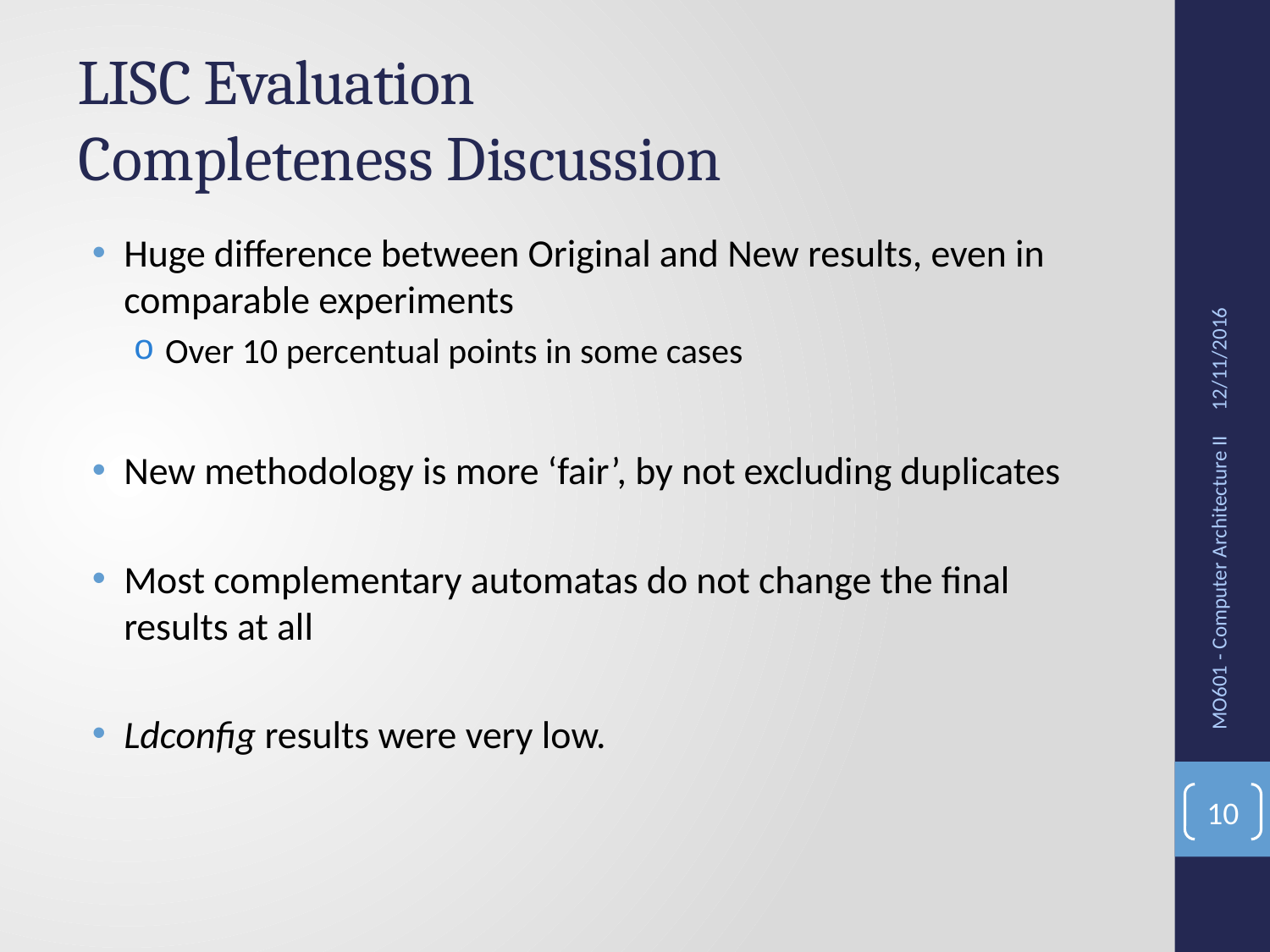

# LISC Evaluation Completeness Discussion
Huge difference between Original and New results, even in comparable experiments
Over 10 percentual points in some cases

New methodology is more ‘fair’, by not excluding duplicates

Most complementary automatas do not change the final results at all

Ldconfig results were very low.
12/11/2016
MO601 - Computer Architecture II
10